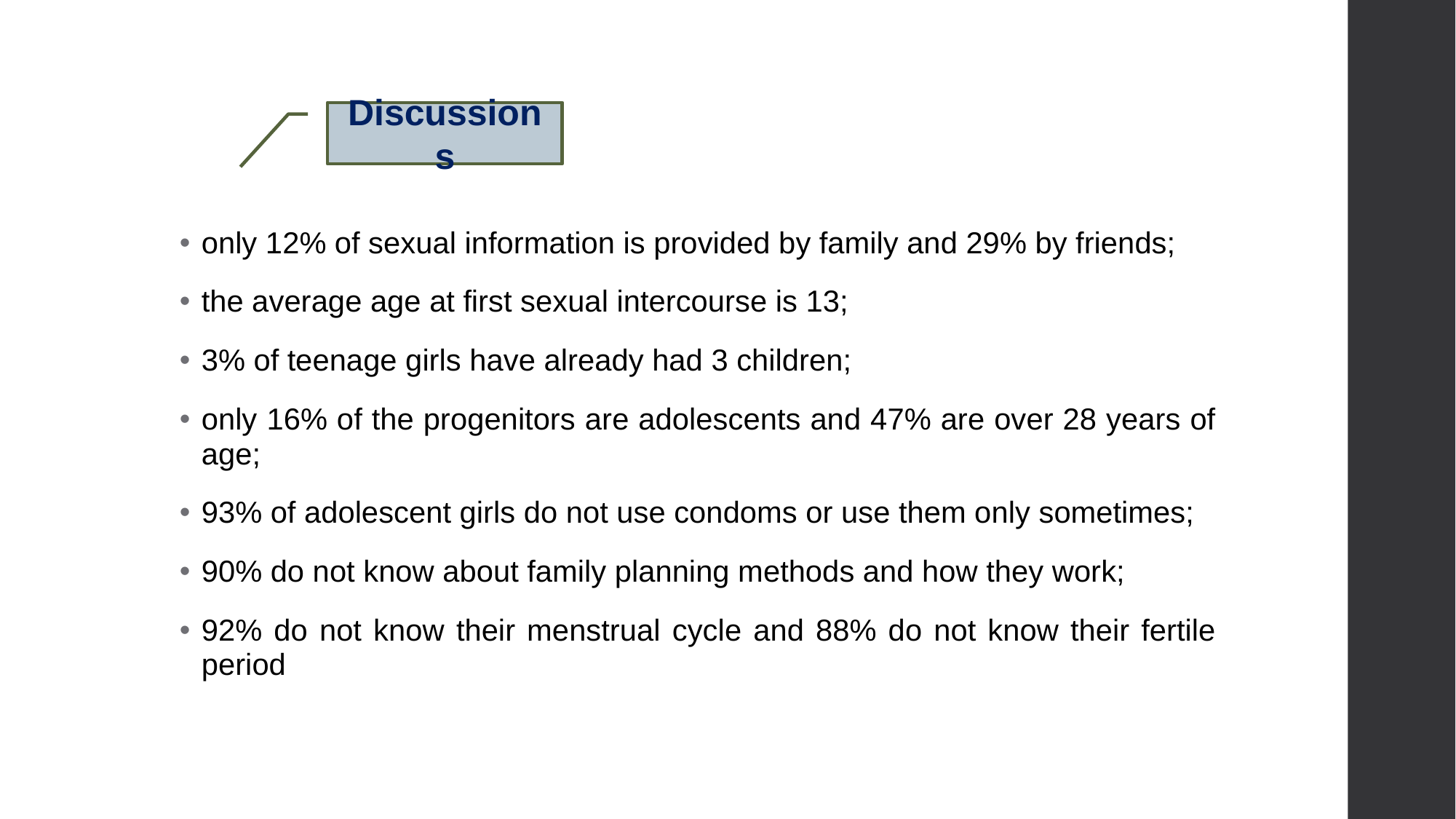

Discussions
only 12% of sexual information is provided by family and 29% by friends;
the average age at first sexual intercourse is 13;
3% of teenage girls have already had 3 children;
only 16% of the progenitors are adolescents and 47% are over 28 years of age;
93% of adolescent girls do not use condoms or use them only sometimes;
90% do not know about family planning methods and how they work;
92% do not know their menstrual cycle and 88% do not know their fertile period